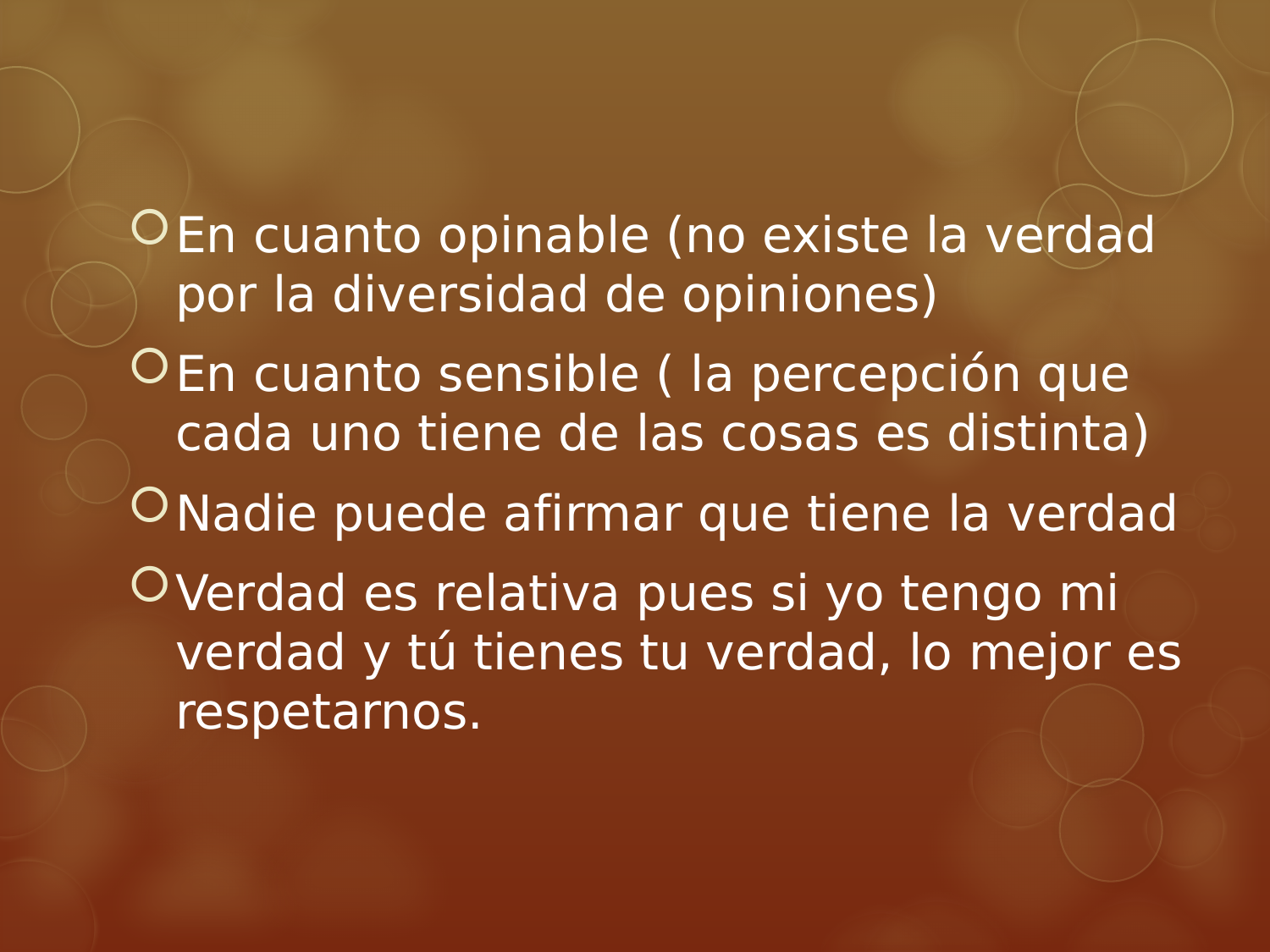

En cuanto opinable (no existe la verdad por la diversidad de opiniones)
En cuanto sensible ( la percepción que cada uno tiene de las cosas es distinta)
Nadie puede afirmar que tiene la verdad
Verdad es relativa pues si yo tengo mi verdad y tú tienes tu verdad, lo mejor es respetarnos.

#